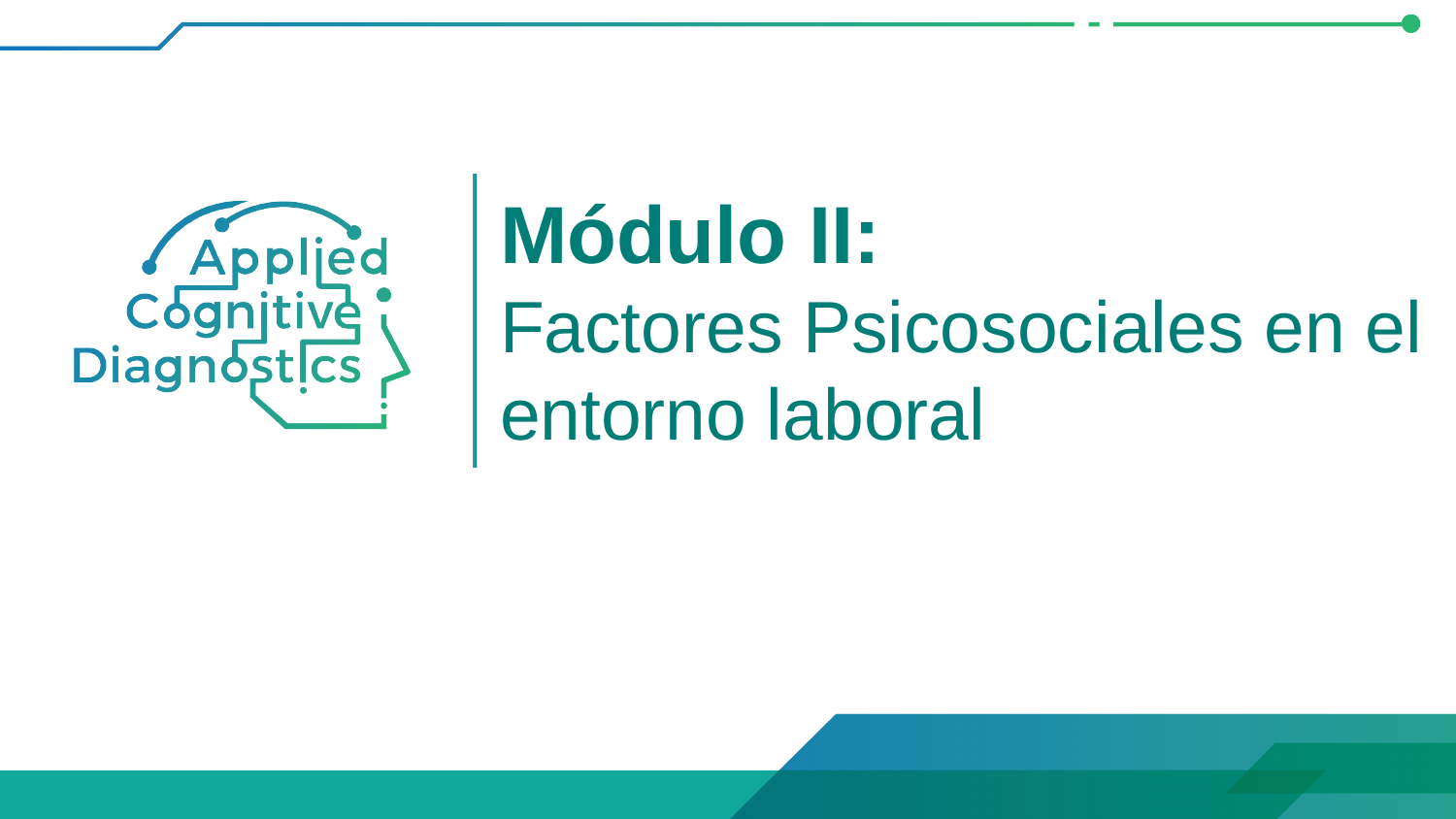

# Módulo II: Factores Psicosociales en el entorno laboral